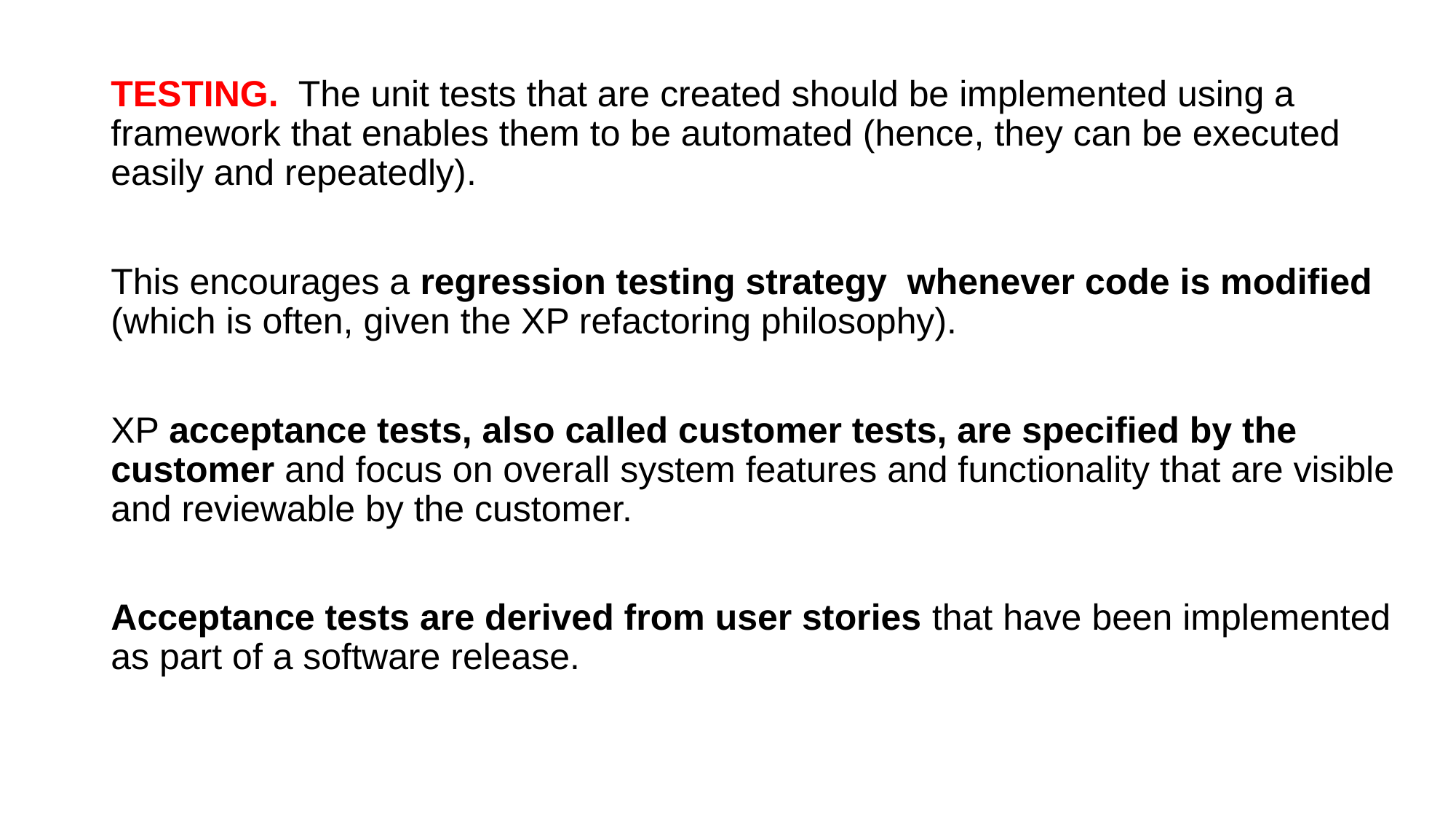

TESTING.  The unit tests that are created should be implemented using a framework that enables them to be automated (hence, they can be executed easily and repeatedly).

This encourages a regression testing strategy  whenever code is modified (which is often, given the XP refactoring philosophy).

XP acceptance tests, also called customer tests, are specified by the customer and focus on overall system features and functionality that are visible and reviewable by the customer.

Acceptance tests are derived from user stories that have been implemented as part of a software release.